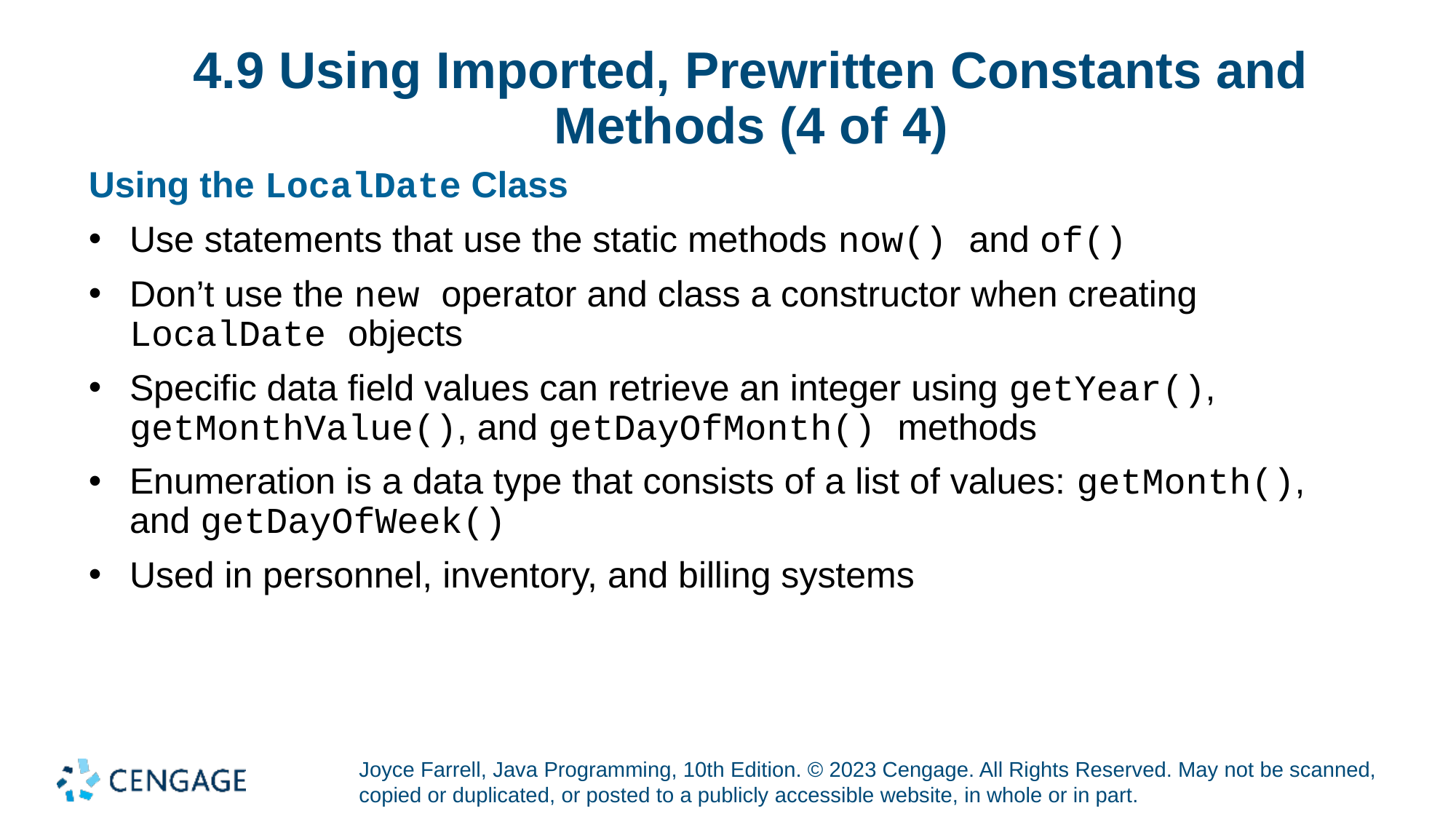

# 4.9 Using Imported, Prewritten Constants and Methods (4 of 4)
Using the LocalDate Class
Use statements that use the static methods now() and of()
Don’t use the new operator and class a constructor when creating LocalDate objects
Specific data field values can retrieve an integer using getYear(), getMonthValue(), and getDayOfMonth() methods
Enumeration is a data type that consists of a list of values: getMonth(), and getDayOfWeek()
Used in personnel, inventory, and billing systems